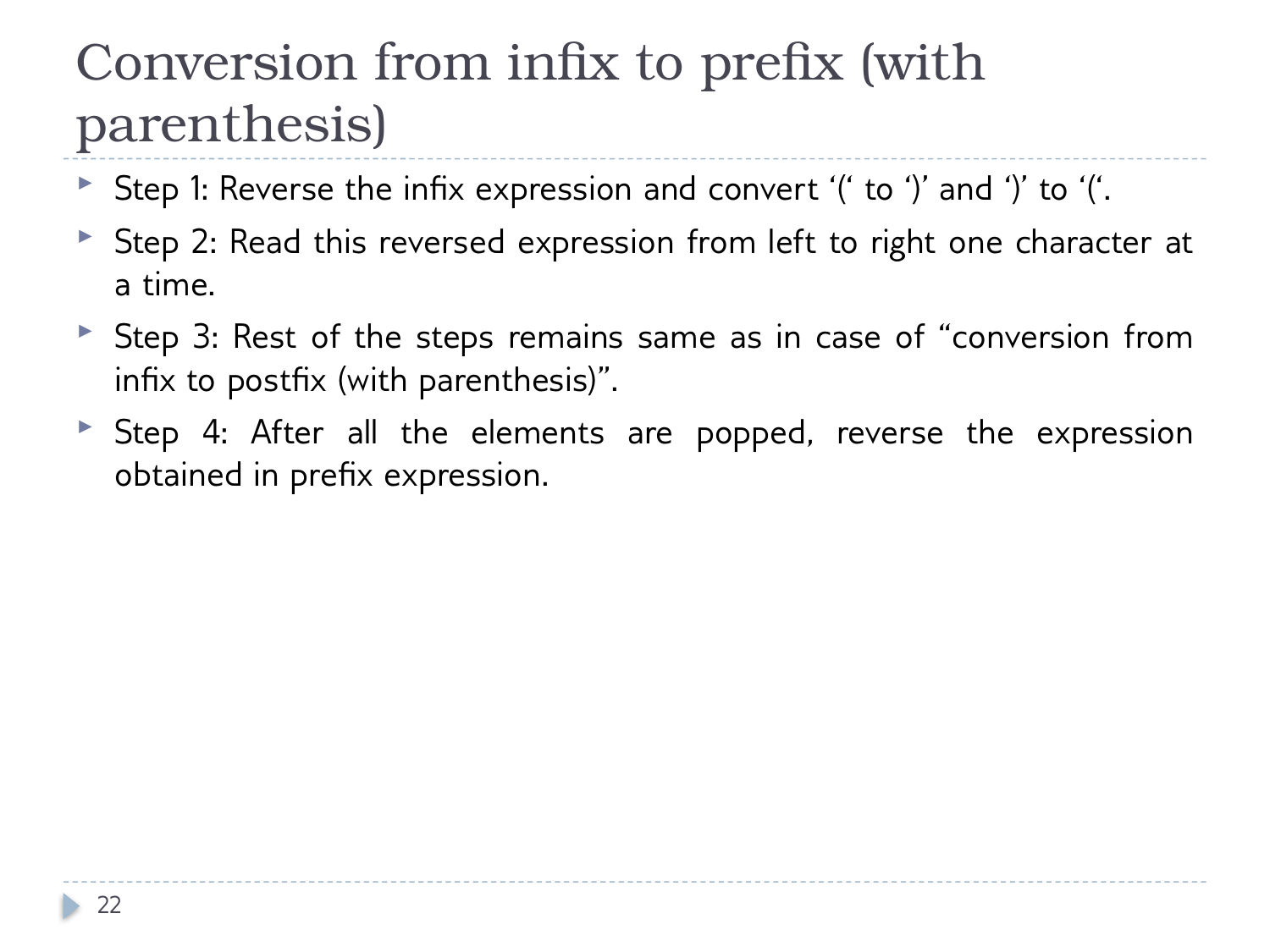

# Conversion from infix to prefix (with parenthesis)
Step 1: Reverse the infix expression and convert ‘(‘ to ‘)’ and ‘)’ to ‘(‘.
Step 2: Read this reversed expression from left to right one character at a time.
Step 3: Rest of the steps remains same as in case of “conversion from infix to postfix (with parenthesis)”.
Step 4: After all the elements are popped, reverse the expression obtained in prefix expression.
22